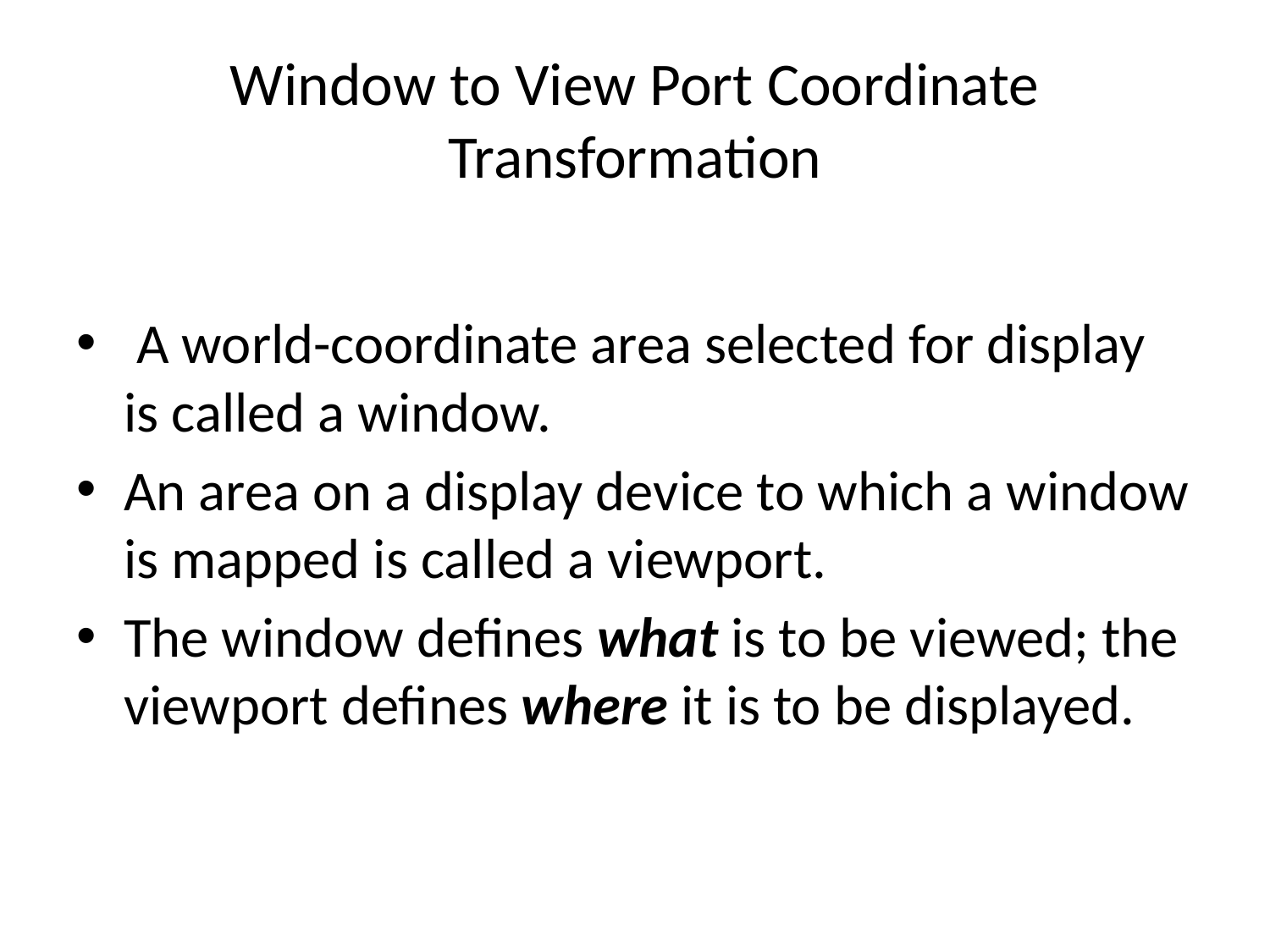

# Window to View Port Coordinate Transformation

 A world-coordinate area selected for display is called a window.
An area on a display device to which a window is mapped is called a viewport.
The window defines what is to be viewed; the viewport defines where it is to be displayed.